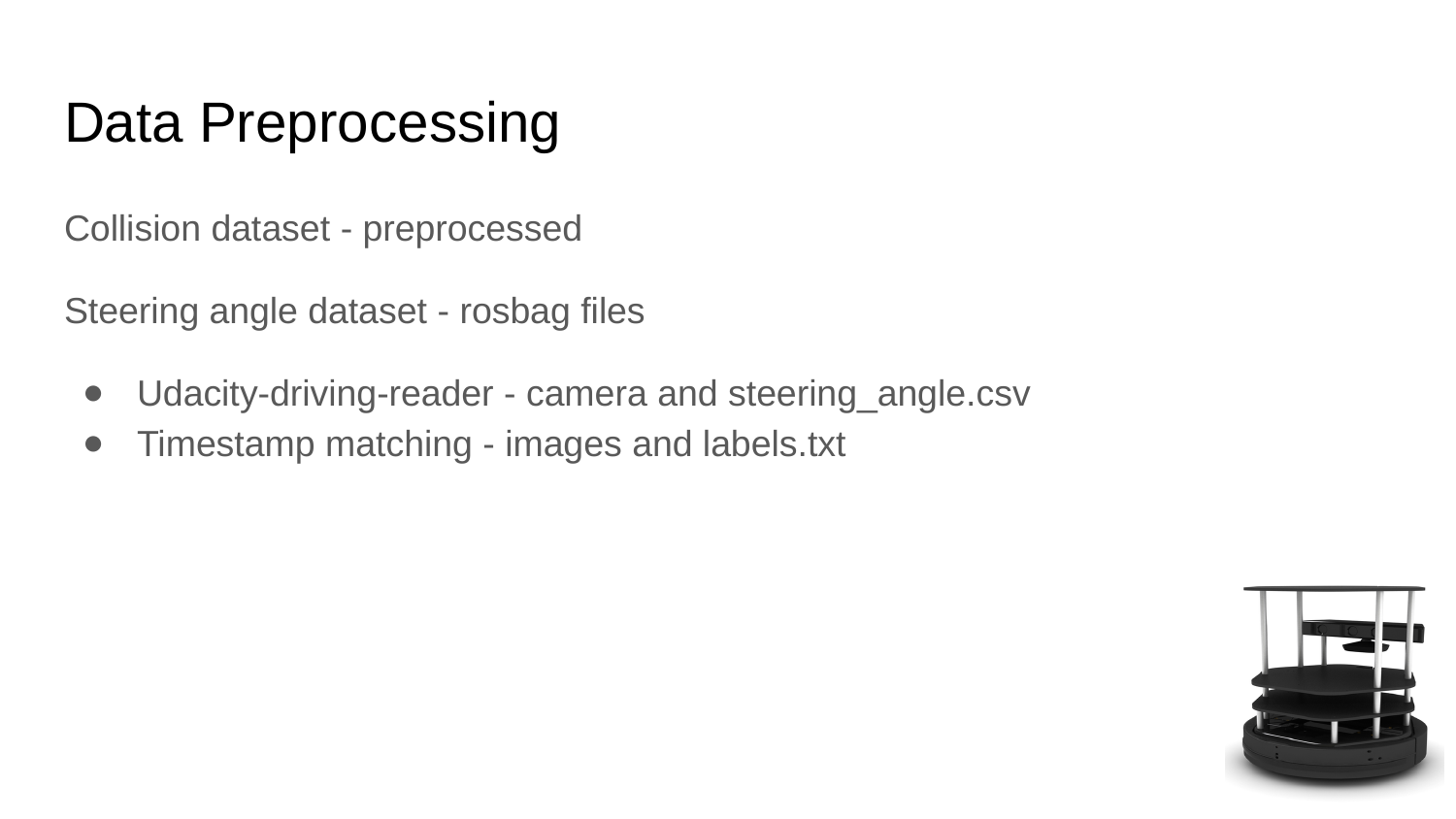

# Data Preprocessing
Collision dataset - preprocessed
Steering angle dataset - rosbag files
Udacity-driving-reader - camera and steering_angle.csv
Timestamp matching - images and labels.txt